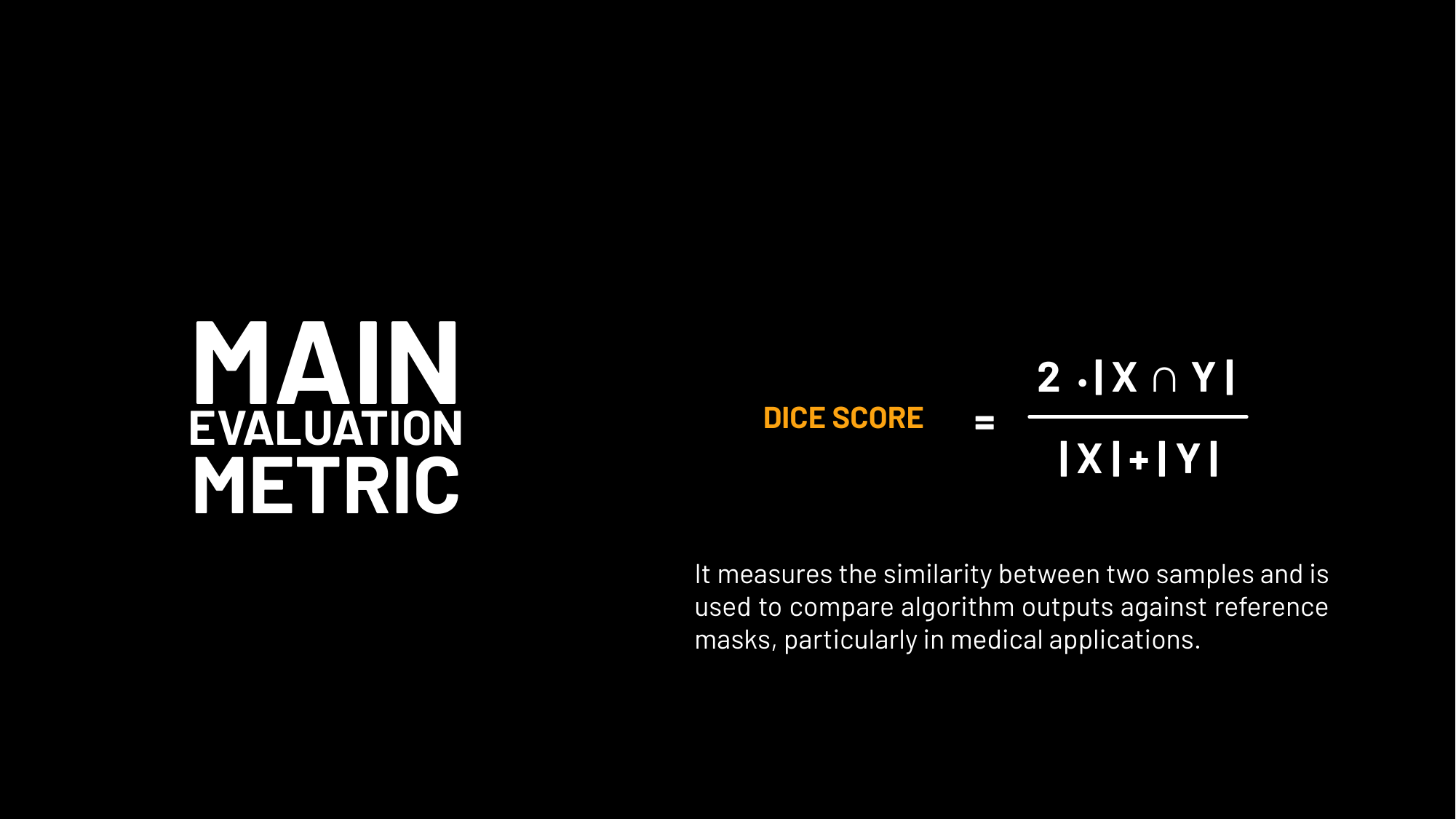

MAIN
EVALUATION
METRIC
.
2    | X ∩ Y |
=
DICE SCORE
| X | + | Y |
It measures the similarity between two samples and is used to compare algorithm outputs against reference masks, particularly in medical applications.